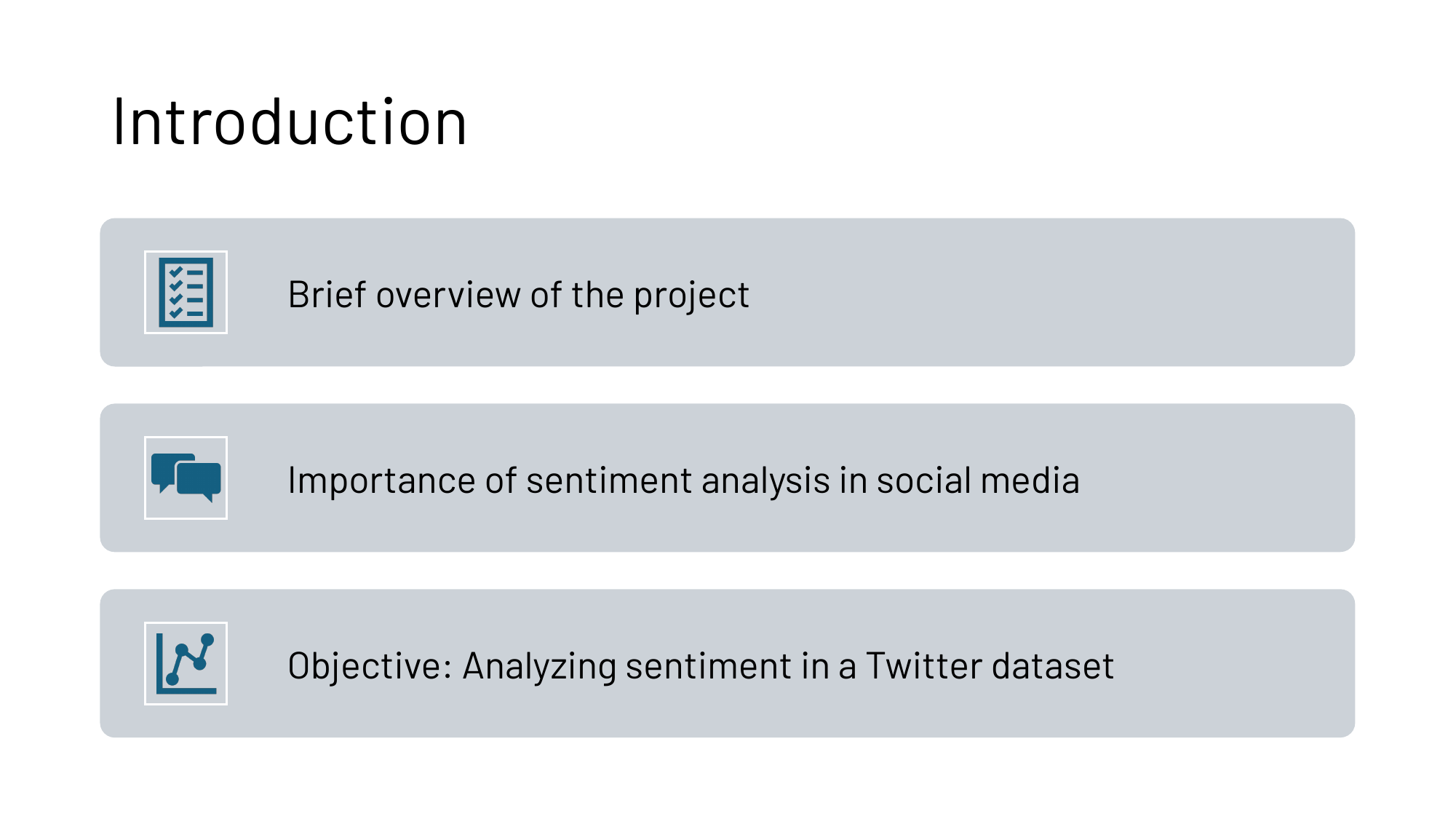

# Introduction
Brief overview of the project
Importance of sentiment analysis in social media
Objective: Analyzing sentiment in a Twitter dataset